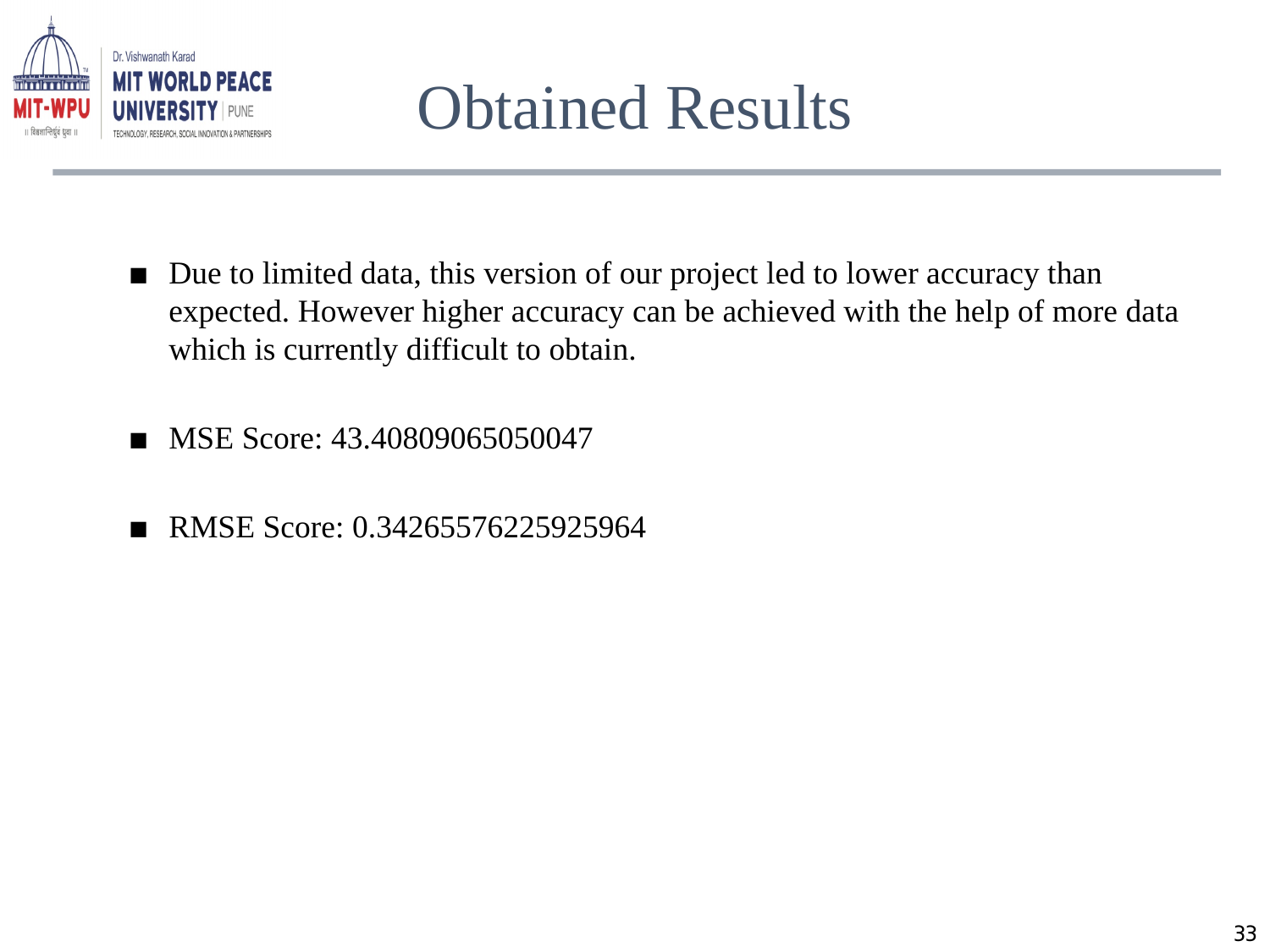

# Obtained Results

Due to limited data, this version of our project led to lower accuracy than expected. However higher accuracy can be achieved with the help of more data which is currently difficult to obtain.

MSE Score: 43.40809065050047

RMSE Score: 0.34265576225925964

33